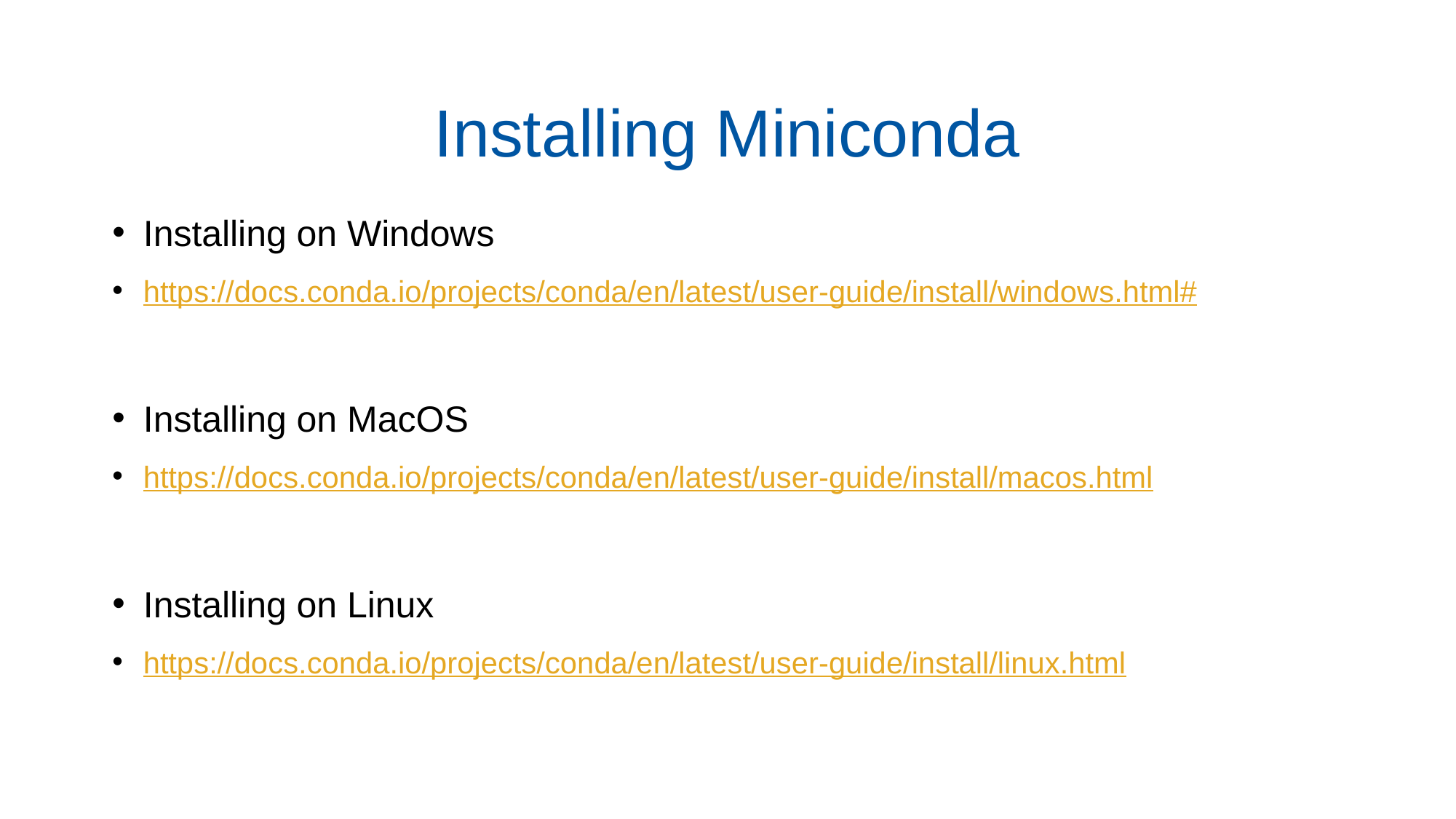

# Installing Miniconda
Installing on Windows
https://docs.conda.io/projects/conda/en/latest/user-guide/install/windows.html#

Installing on MacOS
https://docs.conda.io/projects/conda/en/latest/user-guide/install/macos.html

Installing on Linux
https://docs.conda.io/projects/conda/en/latest/user-guide/install/linux.html